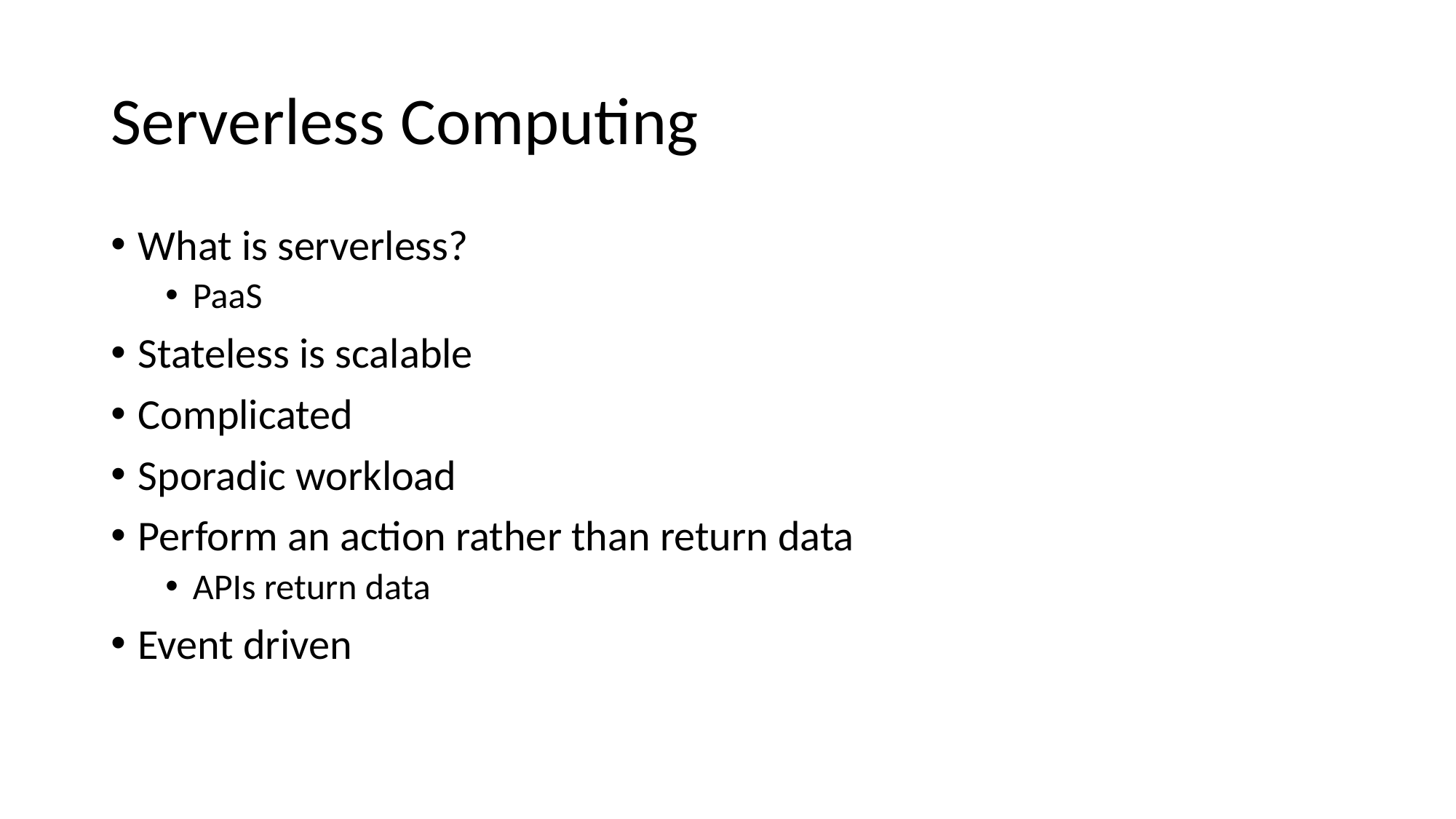

# Serverless Computing
What is serverless?
PaaS
Stateless is scalable
Complicated
Sporadic workload
Perform an action rather than return data
APIs return data
Event driven